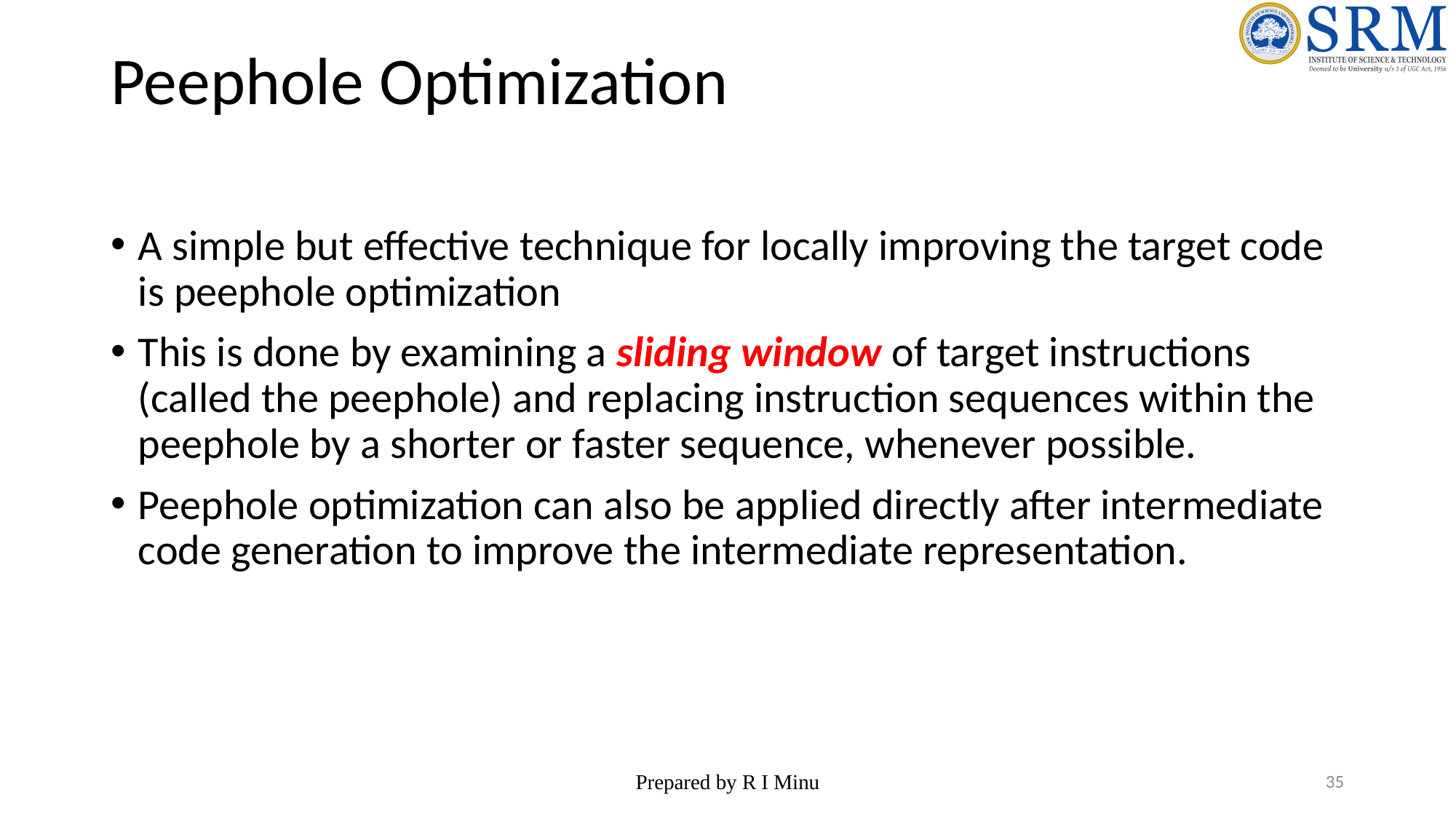

# Peephole Optimization
A simple but effective technique for locally improving the target code is peephole optimization
This is done by examining a sliding window of target instructions (called the peephole) and replacing instruction sequences within the peephole by a shorter or faster sequence, whenever possible.
Peephole optimization can also be applied directly after intermediate code generation to improve the intermediate representation.
Prepared by R I Minu
35